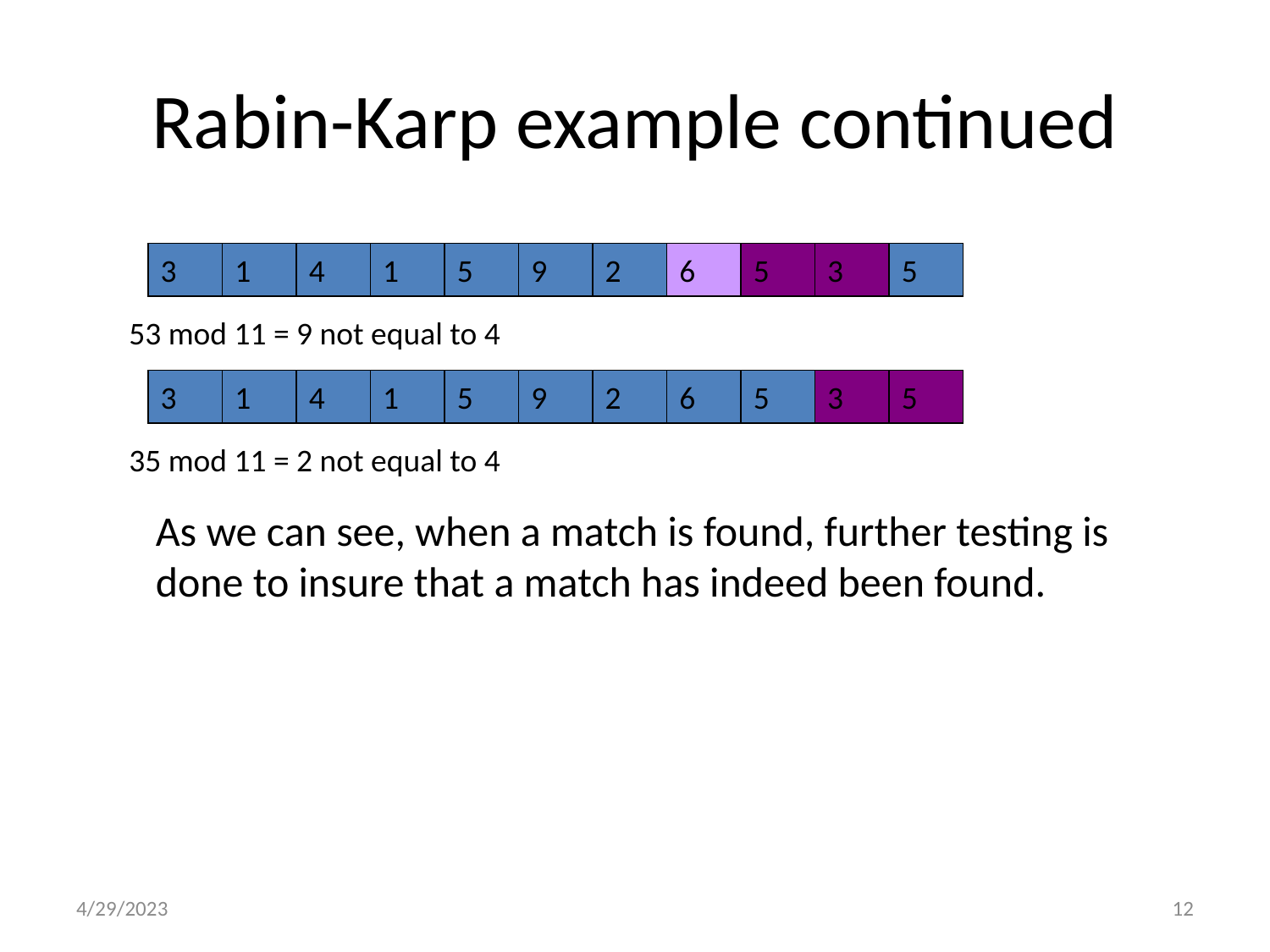

# Rabin-Karp example continued
3
1
4
1
5
9
2
6
5
3
5
53 mod 11 = 9 not equal to 4
3
1
4
1
5
9
2
6
5
3
5
35 mod 11 = 2 not equal to 4
	As we can see, when a match is found, further testing is done to insure that a match has indeed been found.
4/29/2023
12